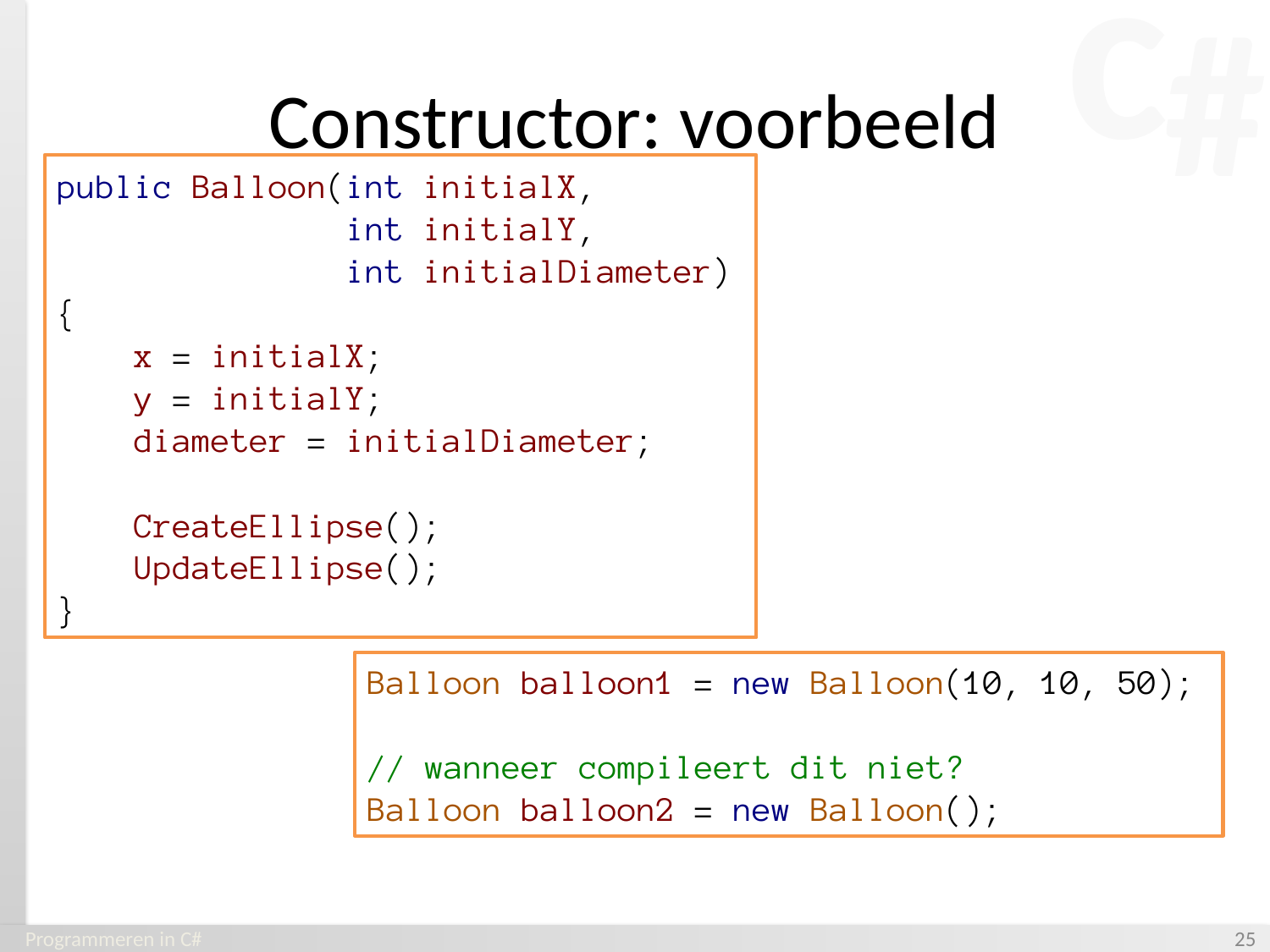

# Constructor: voorbeeld
public Balloon(int initialX,
               int initialY,
               int initialDiameter)
{
    x = initialX;
    y = initialY;
    diameter = initialDiameter;

    CreateEllipse();
    UpdateEllipse();
}
Balloon balloon1 = new Balloon(10, 10, 50);
// wanneer compileert dit niet?
Balloon balloon2 = new Balloon();
Programmeren in C#
25